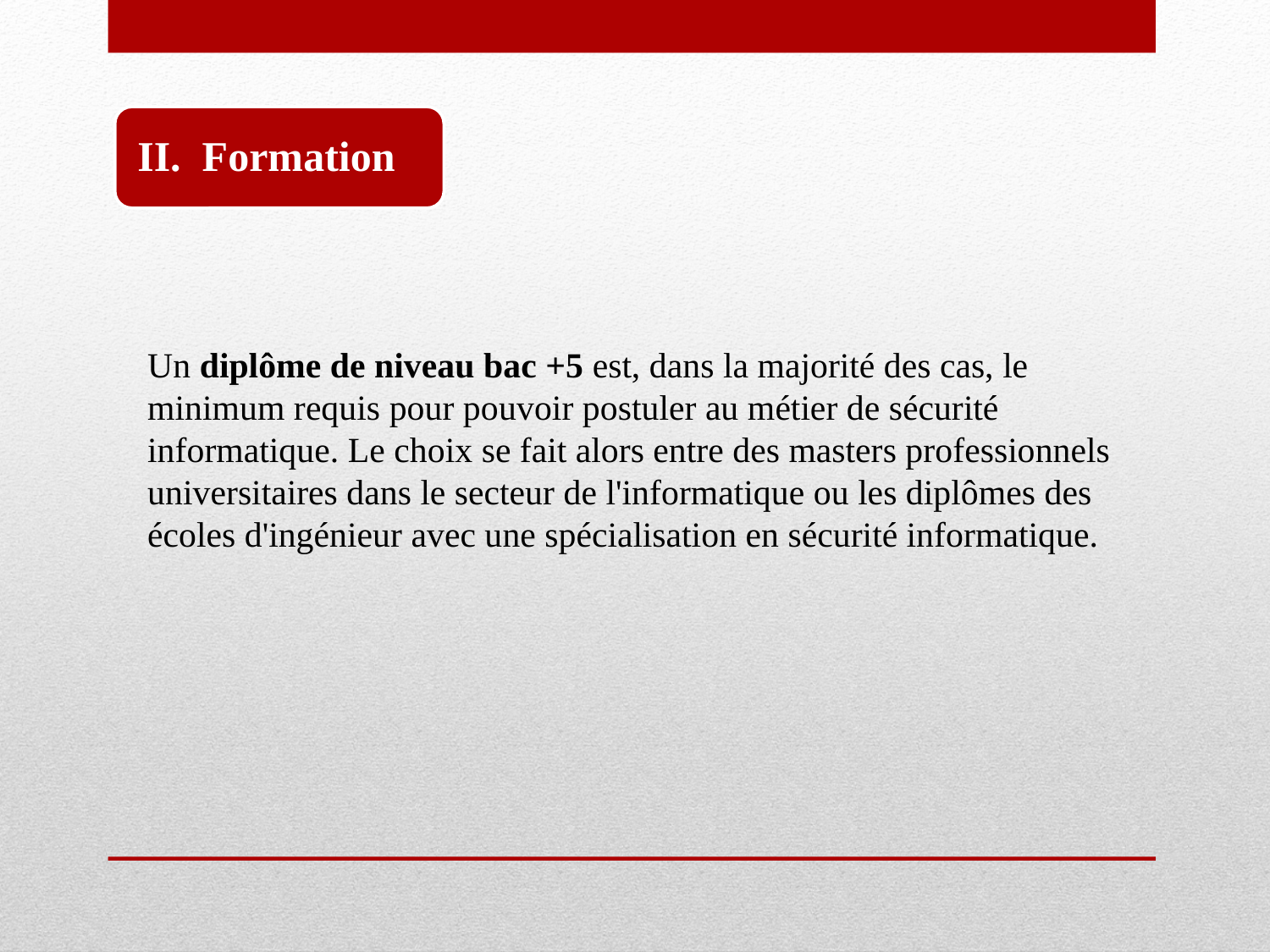

II.  Formation
Un diplôme de niveau bac +5 est, dans la majorité des cas, le minimum requis pour pouvoir postuler au métier de sécurité informatique. Le choix se fait alors entre des masters professionnels universitaires dans le secteur de l'informatique ou les diplômes des écoles d'ingénieur avec une spécialisation en sécurité informatique.